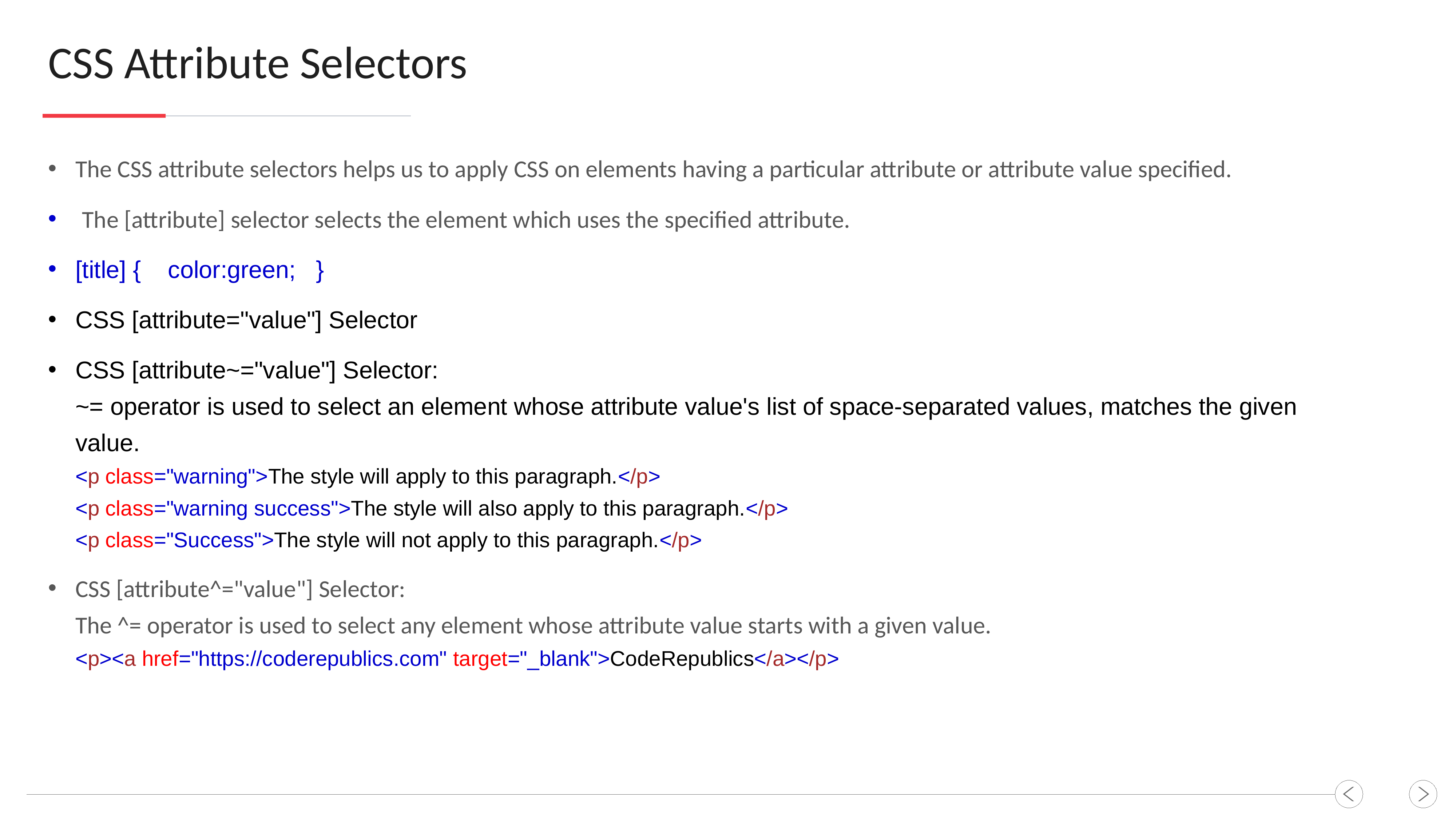

CSS Attribute Selectors
The CSS attribute selectors helps us to apply CSS on elements having a particular attribute or attribute value specified.
 The [attribute] selector selects the element which uses the specified attribute.
[title] {    color:green;   }
CSS [attribute="value"] Selector
CSS [attribute~="value"] Selector:
~= operator is used to select an element whose attribute value's list of space-separated values, matches the given value.
<p class="warning">The style will apply to this paragraph.</p>
<p class="warning success">The style will also apply to this paragraph.</p>
<p class="Success">The style will not apply to this paragraph.</p>
CSS [attribute^="value"] Selector:
The ^= operator is used to select any element whose attribute value starts with a given value.
<p><a href="https://coderepublics.com" target="_blank">CodeRepublics</a></p>